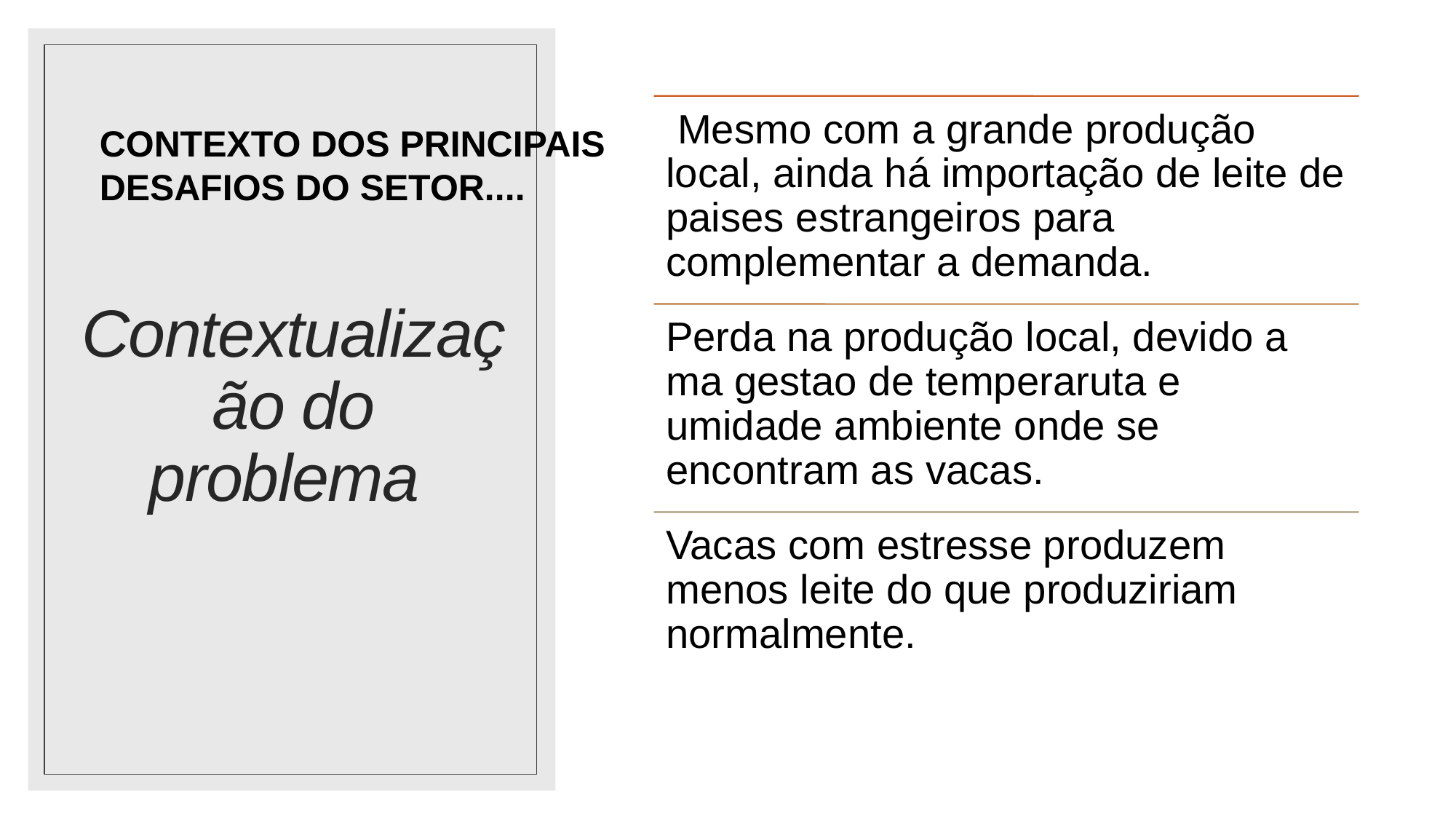

# Contextualização do problema
 Mesmo com a grande produção local, ainda há importação de leite de paises estrangeiros para complementar a demanda.
Perda na produção local, devido a ma gestao de temperaruta e umidade ambiente onde se encontram as vacas.
Vacas com estresse produzem menos leite do que produziriam normalmente.
CONTEXTO DOS PRINCIPAIS DESAFIOS DO SETOR....